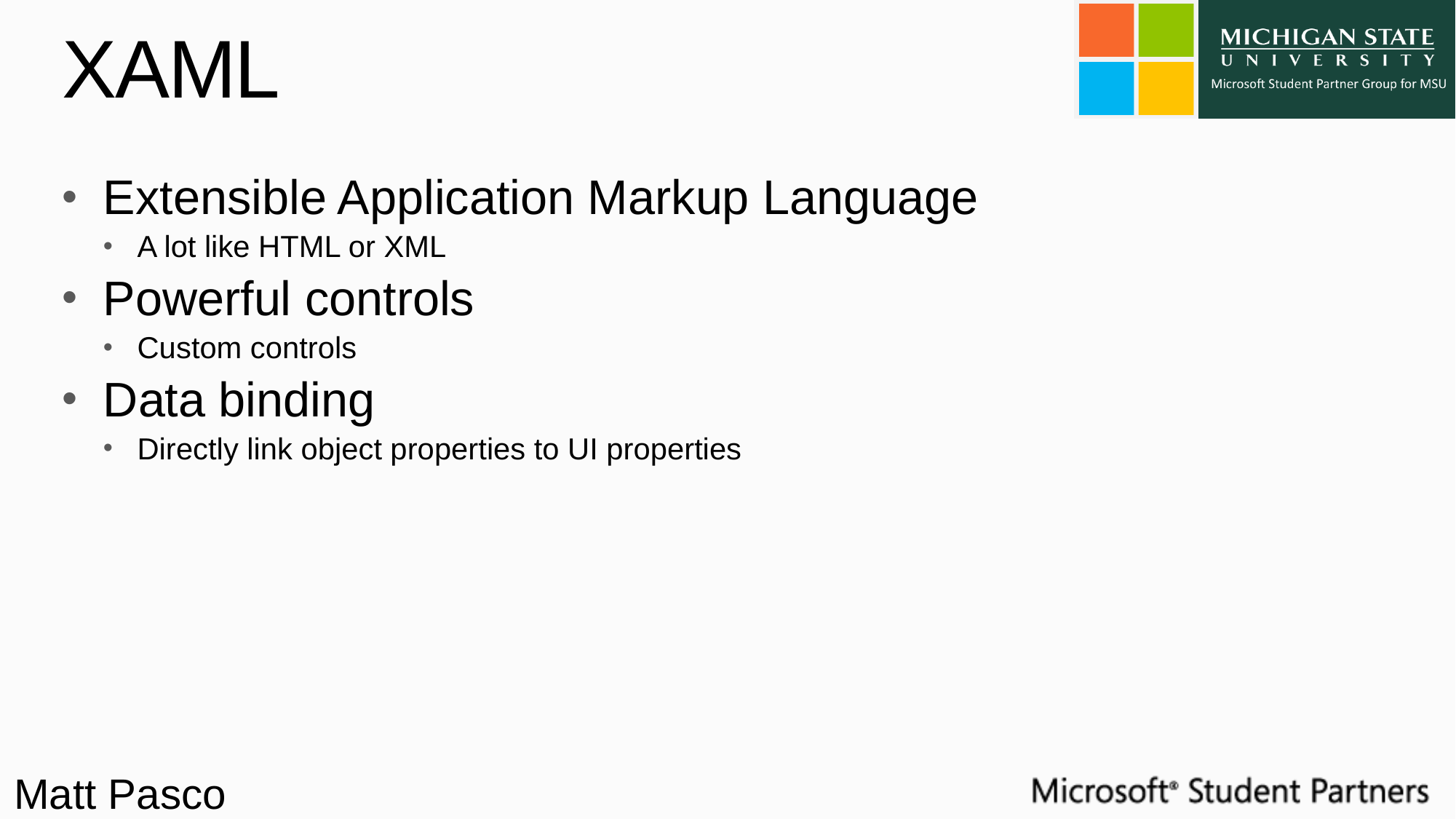

# XAML
Extensible Application Markup Language
A lot like HTML or XML
Powerful controls
Custom controls
Data binding
Directly link object properties to UI properties